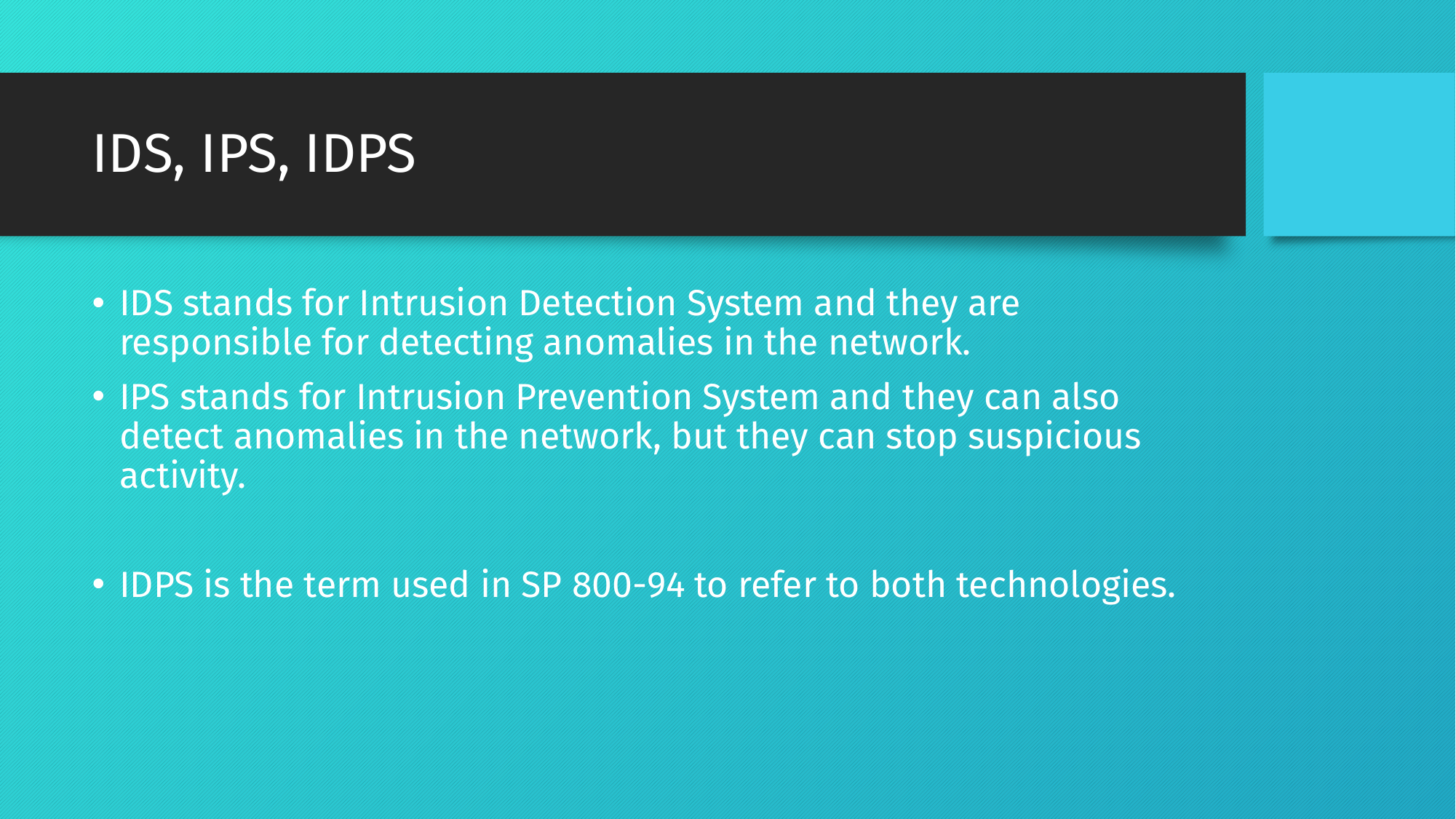

# IDS, IPS, IDPS
IDS stands for Intrusion Detection System and they are responsible for detecting anomalies in the network.
IPS stands for Intrusion Prevention System and they can also detect anomalies in the network, but they can stop suspicious activity.

IDPS is the term used in SP 800-94 to refer to both technologies.